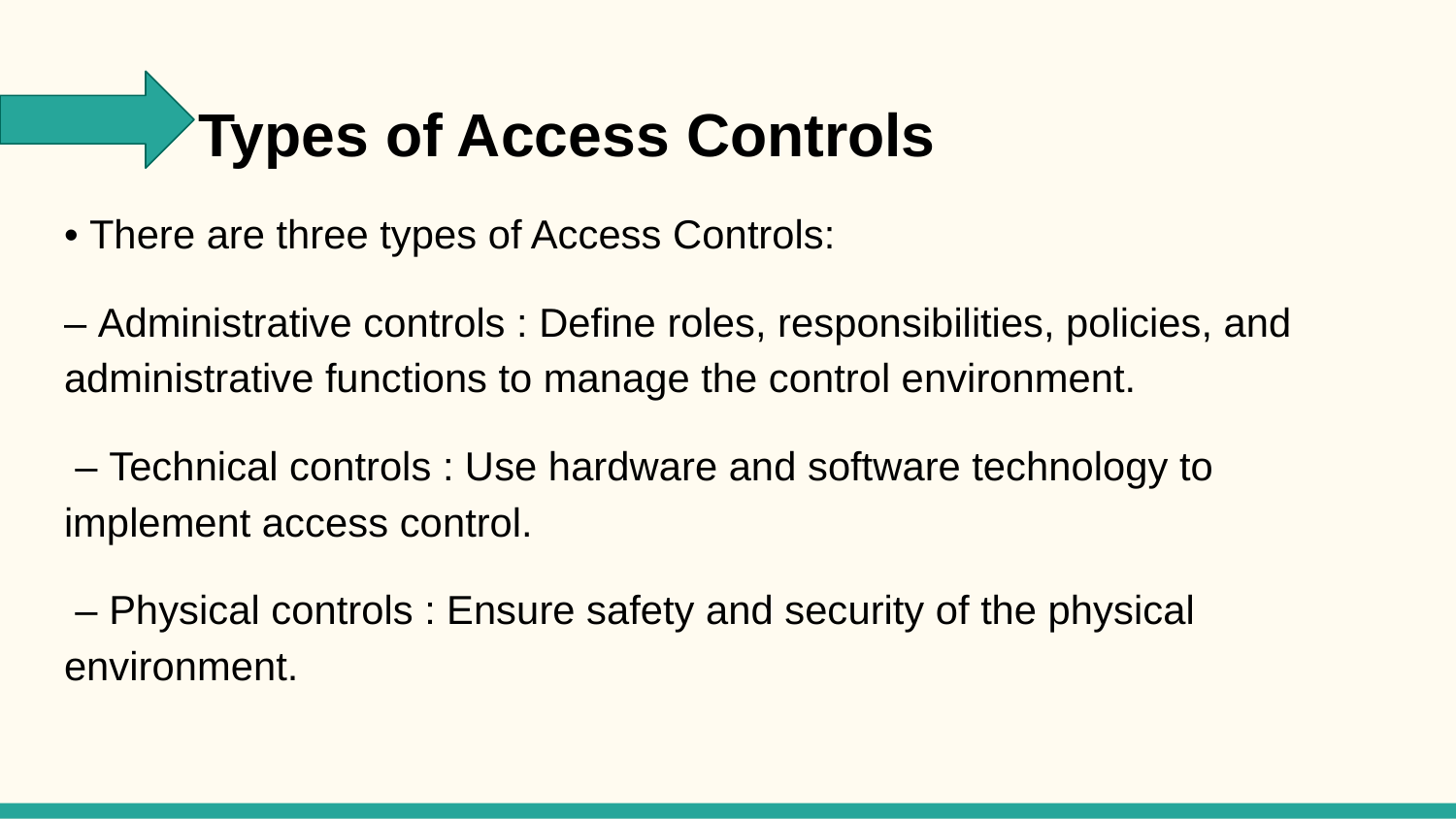

# Types of Access Controls

• There are three types of Access Controls:
– Administrative controls : Define roles, responsibilities, policies, and administrative functions to manage the control environment.
 – Technical controls : Use hardware and software technology to implement access control.
 – Physical controls : Ensure safety and security of the physical environment.